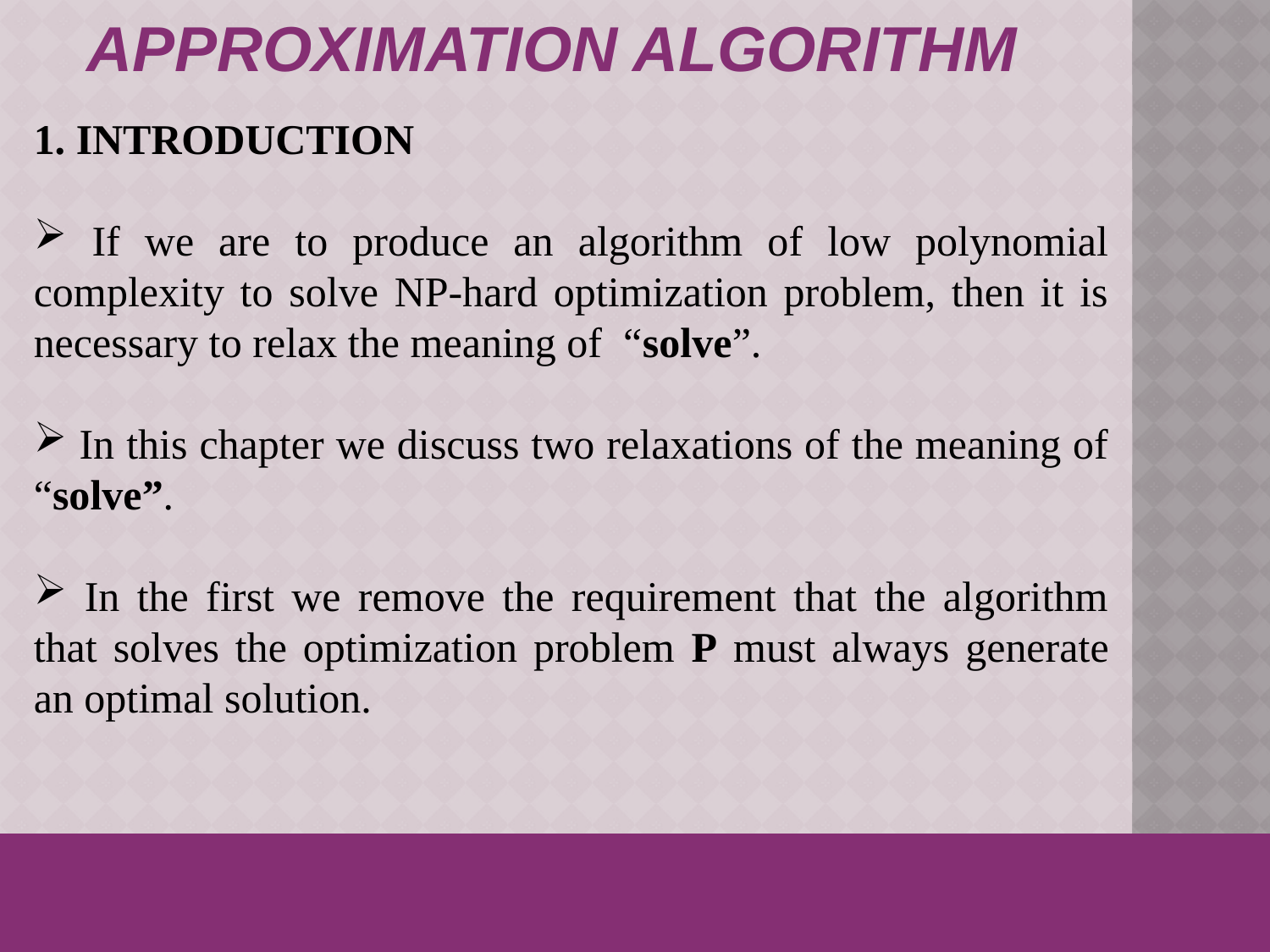

APPROXIMATION ALGORITHM
1. INTRODUCTION

 If we are to produce an algorithm of low polynomial complexity to solve NP-hard optimization problem, then it is necessary to relax the meaning of  “solve”.

 In this chapter we discuss two relaxations of the meaning of “solve”.

 In the first we remove the requirement that the algorithm that solves the optimization problem P must always generate an optimal solution.